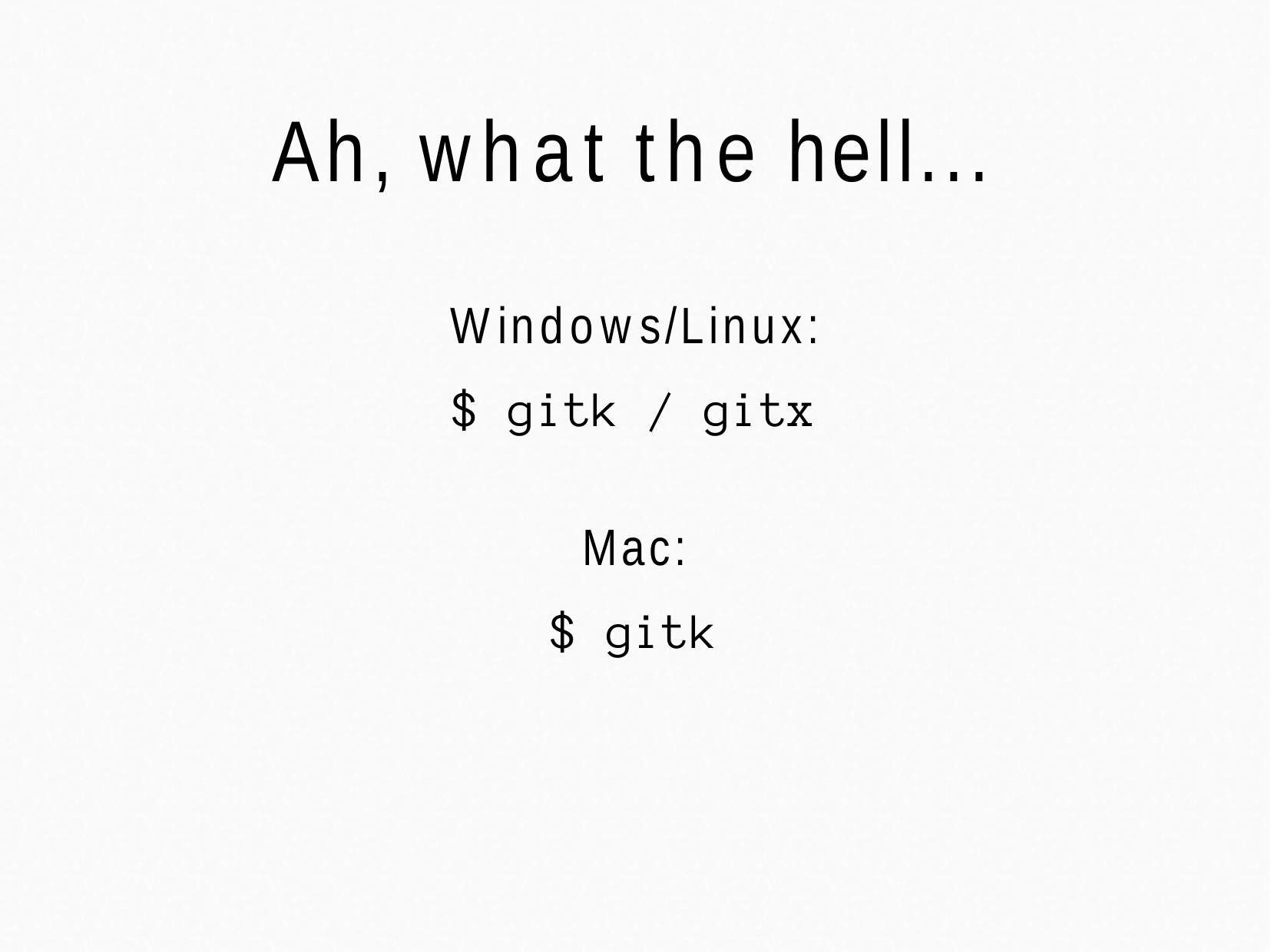

# Ah, what the hell...
Windows/Linux:
$ gitk / gitx

Mac:
$ gitk